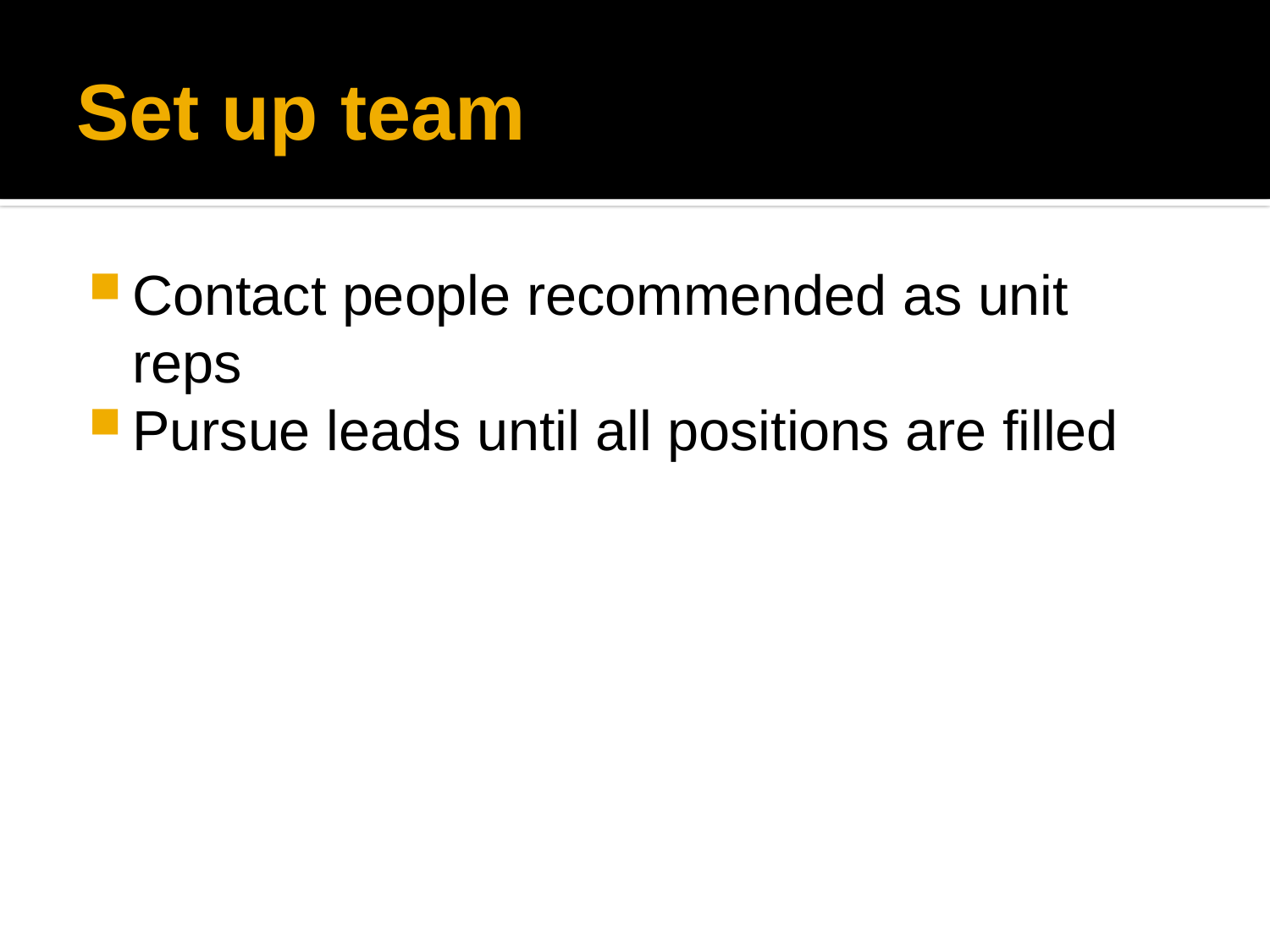

# Set up team
Contact people recommended as unit reps
Pursue leads until all positions are filled